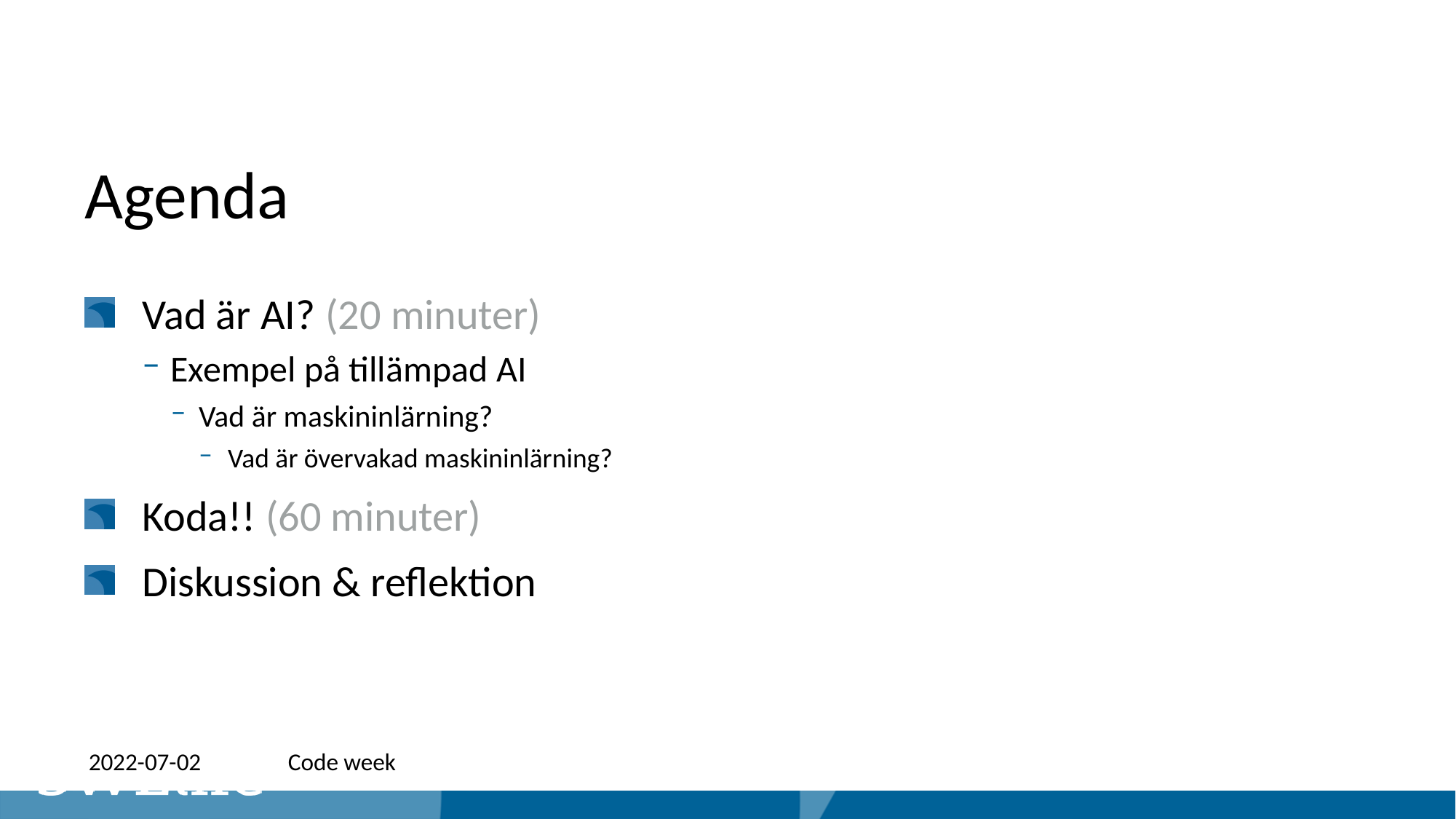

# Agenda
Vad är AI? (20 minuter)
Exempel på tillämpad AI
Vad är maskininlärning?
Vad är övervakad maskininlärning?
Koda!! (60 minuter)
Diskussion & reflektion
2022-07-02
Code week